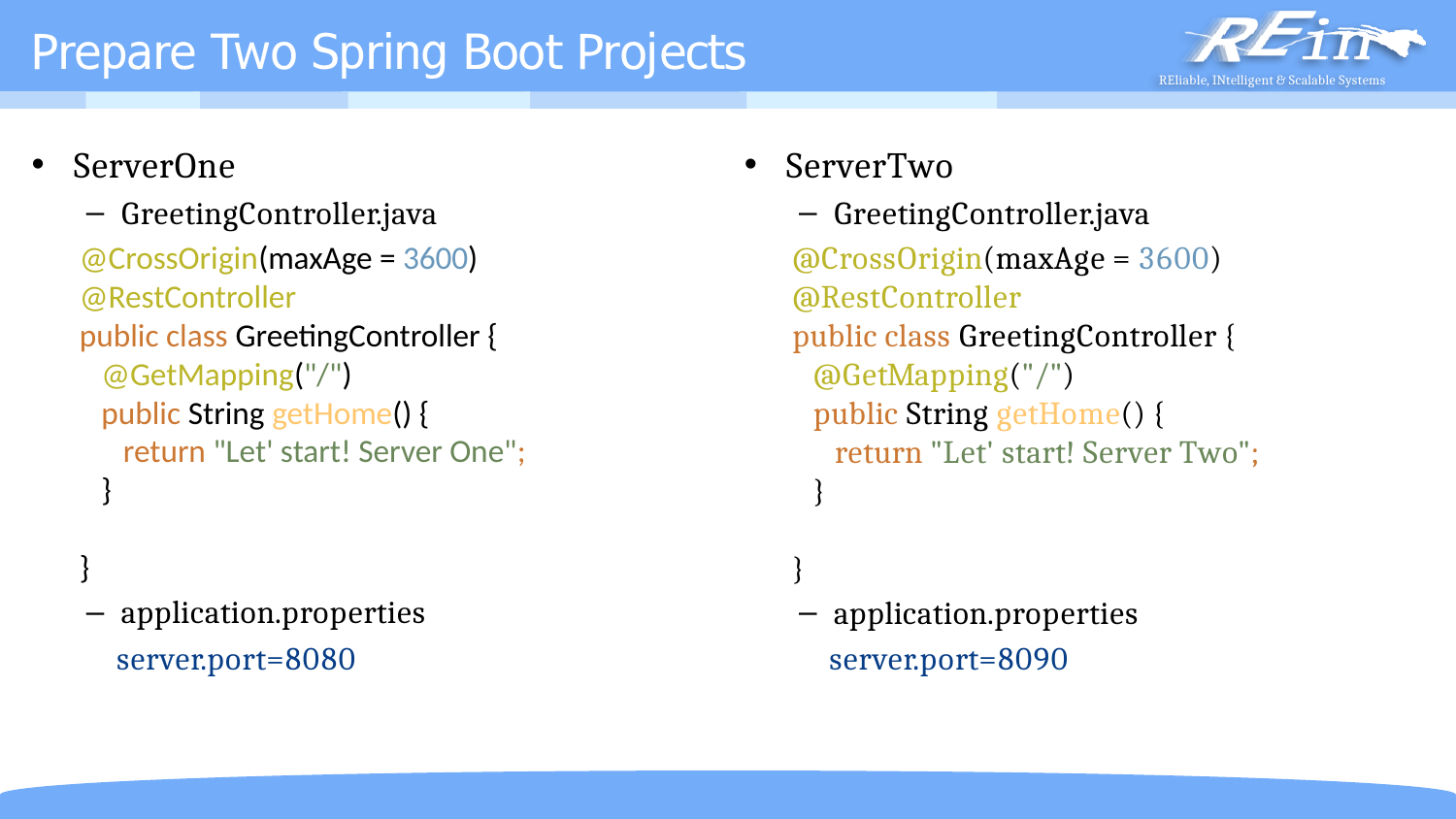

# Prepare Two Spring Boot Projects
ServerOne
GreetingController.java
@CrossOrigin(maxAge = 3600)
@RestController
public class GreetingController {
   @GetMapping("/")
   public String getHome() {
      return "Let' start! Server One";
   }
}
application.properties
            server.port=8080

ServerTwo
GreetingController.java
@CrossOrigin(maxAge = 3600)
@RestController
public class GreetingController {
   @GetMapping("/")
   public String getHome() {
      return "Let' start! Server Two";
   }
}
application.properties
            server.port=8090

23